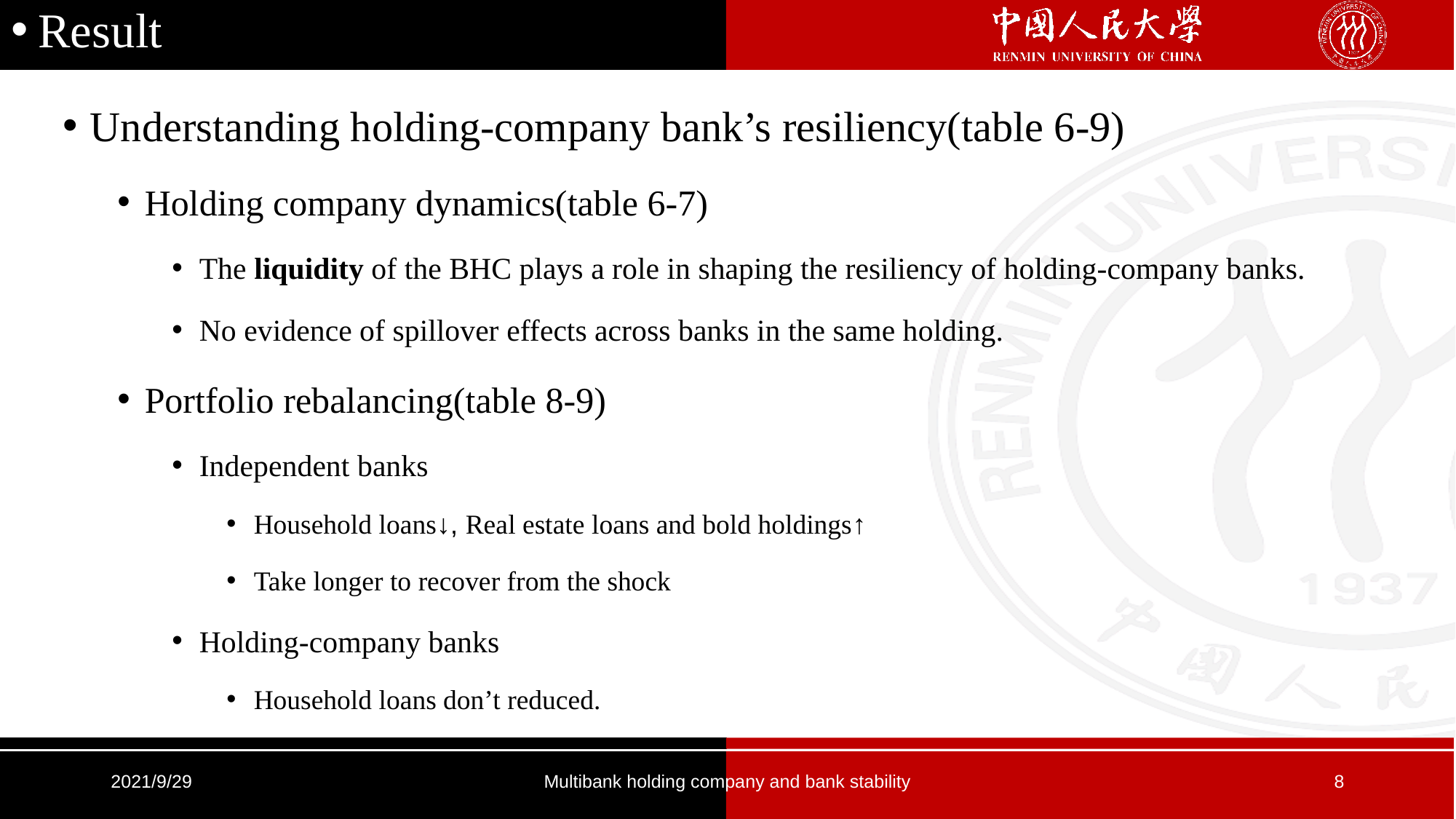

Result
Understanding holding-company bank’s resiliency(table 6-9)
Holding company dynamics(table 6-7)
The liquidity of the BHC plays a role in shaping the resiliency of holding-company banks.
No evidence of spillover effects across banks in the same holding.
Portfolio rebalancing(table 8-9)
Independent banks
Household loans↓, Real estate loans and bold holdings↑
Take longer to recover from the shock
Holding-company banks
Household loans don’t reduced.
2021/9/29
Multibank holding company and bank stability
8